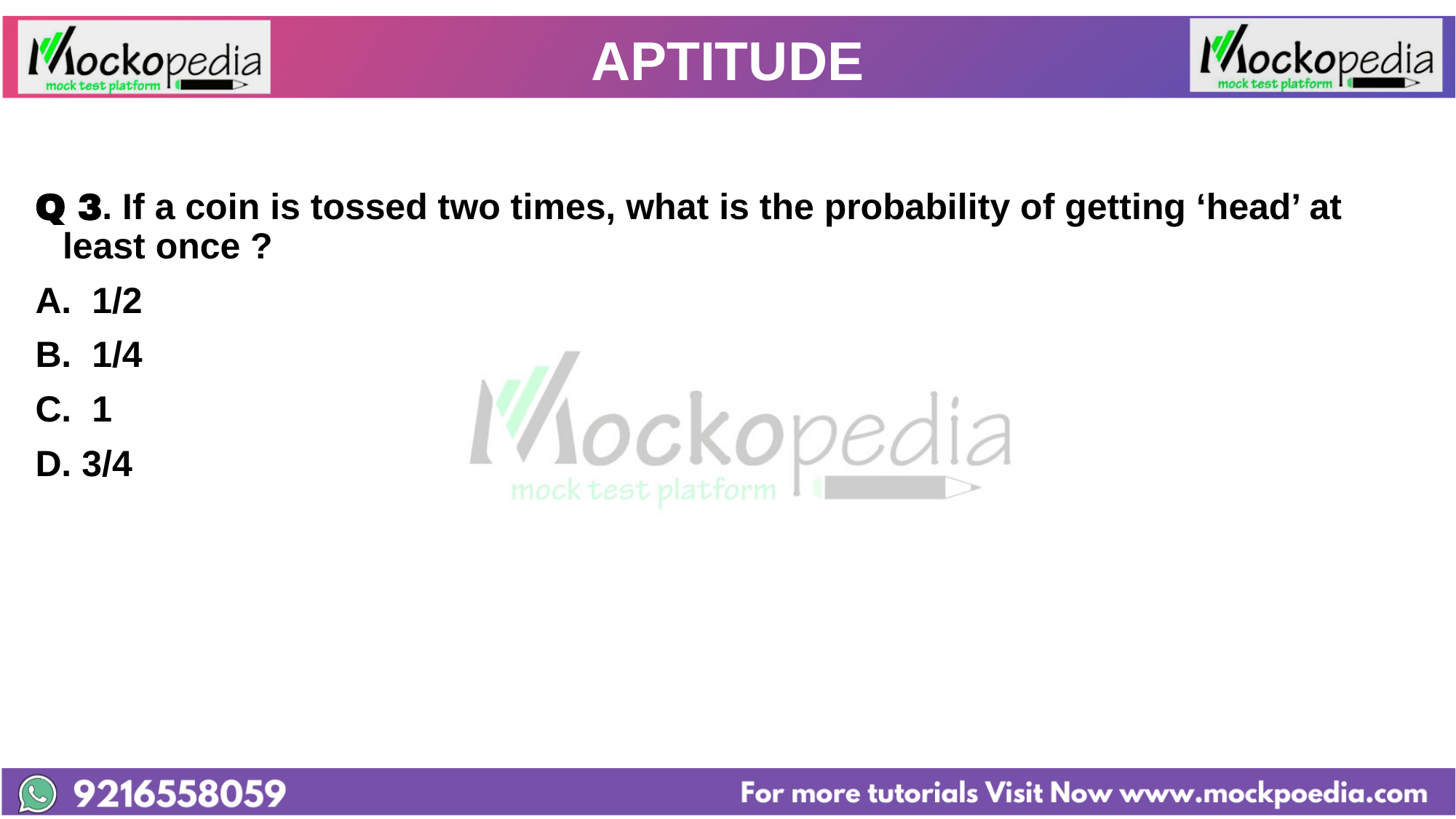

# APTITUDE

Q 3. If a coin is tossed two times, what is the probability of getting ‘head’ at least once ?
A.  1/2
B.  1/4
C.  1
D. 3/4